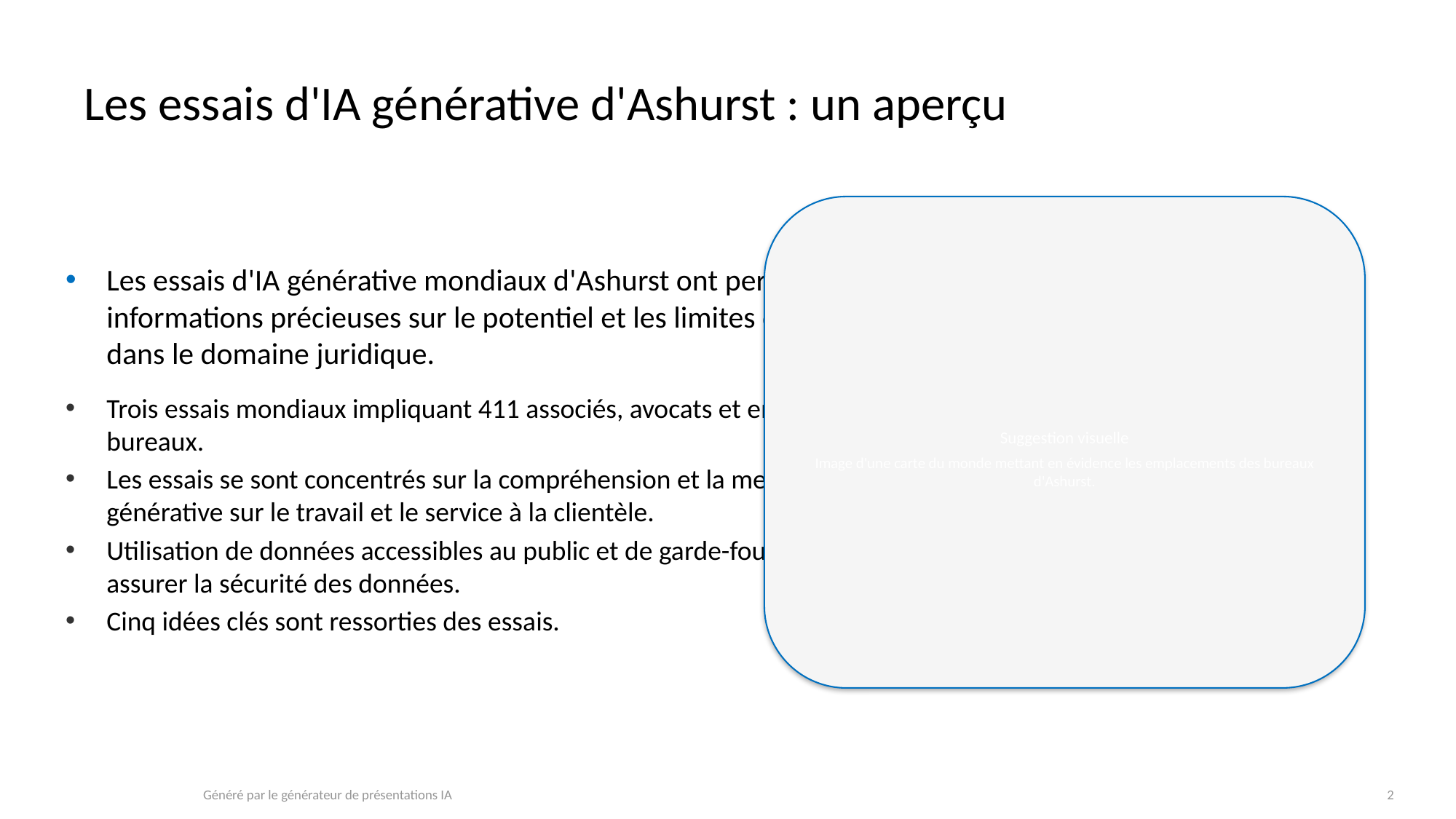

# Les essais d'IA générative d'Ashurst : un aperçu

Les essais d'IA générative mondiaux d'Ashurst ont permis d'obtenir des informations précieuses sur le potentiel et les limites de cette technologie dans le domaine juridique.
Trois essais mondiaux impliquant 411 associés, avocats et employés dans 23 bureaux.
Les essais se sont concentrés sur la compréhension et la mesure de l'impact de l'IA générative sur le travail et le service à la clientèle.
Utilisation de données accessibles au public et de garde-fous rigoureux pour assurer la sécurité des données.
Cinq idées clés sont ressorties des essais.

Suggestion visuelle
Image d'une carte du monde mettant en évidence les emplacements des bureaux d'Ashurst.

Généré par le générateur de présentations IA

2